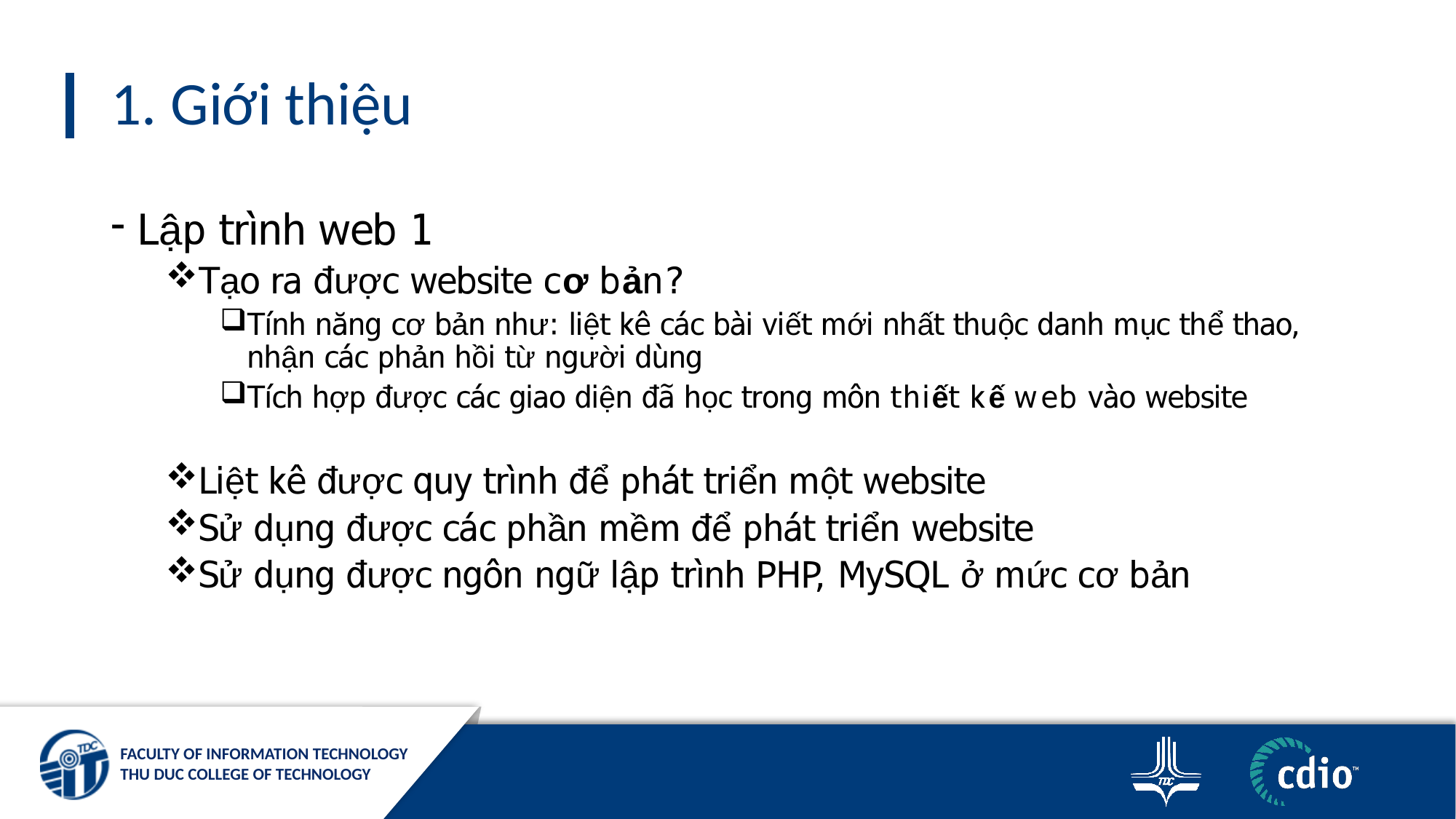

# 1. Giới thiệu
Lập trình web 1
Tạo ra được website cơ bản?
Tính năng cơ bản như: liệt kê các bài viết mới nhất thuộc danh mục thể thao, nhận các phản hồi từ người dùng
Tích hợp được các giao diện đã học trong môn thiết kế web vào website

Liệt kê được quy trình để phát triển một website
Sử dụng được các phần mềm để phát triển website
Sử dụng được ngôn ngữ lập trình PHP, MySQL ở mức cơ bản